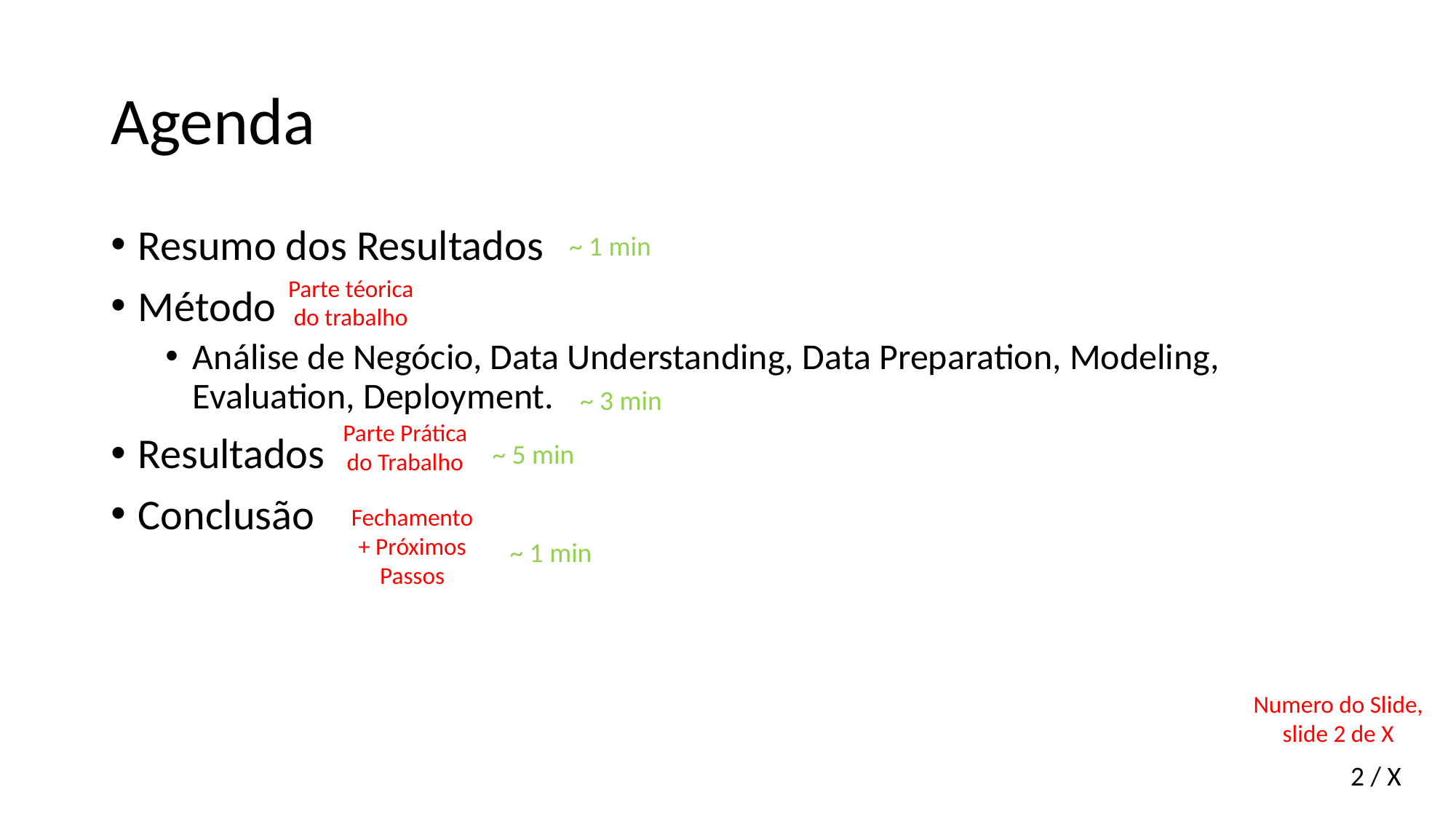

# Agenda
Resumo dos Resultados
Método
Análise de Negócio, Data Understanding, Data Preparation, Modeling, Evaluation, Deployment.
Resultados
Conclusão
~ 1 min
Parte téorica do trabalho
~ 3 min
Parte Prática do Trabalho
~ 5 min
Fechamento + Próximos Passos
~ 1 min
Numero do Slide, slide 2 de X
2 / X